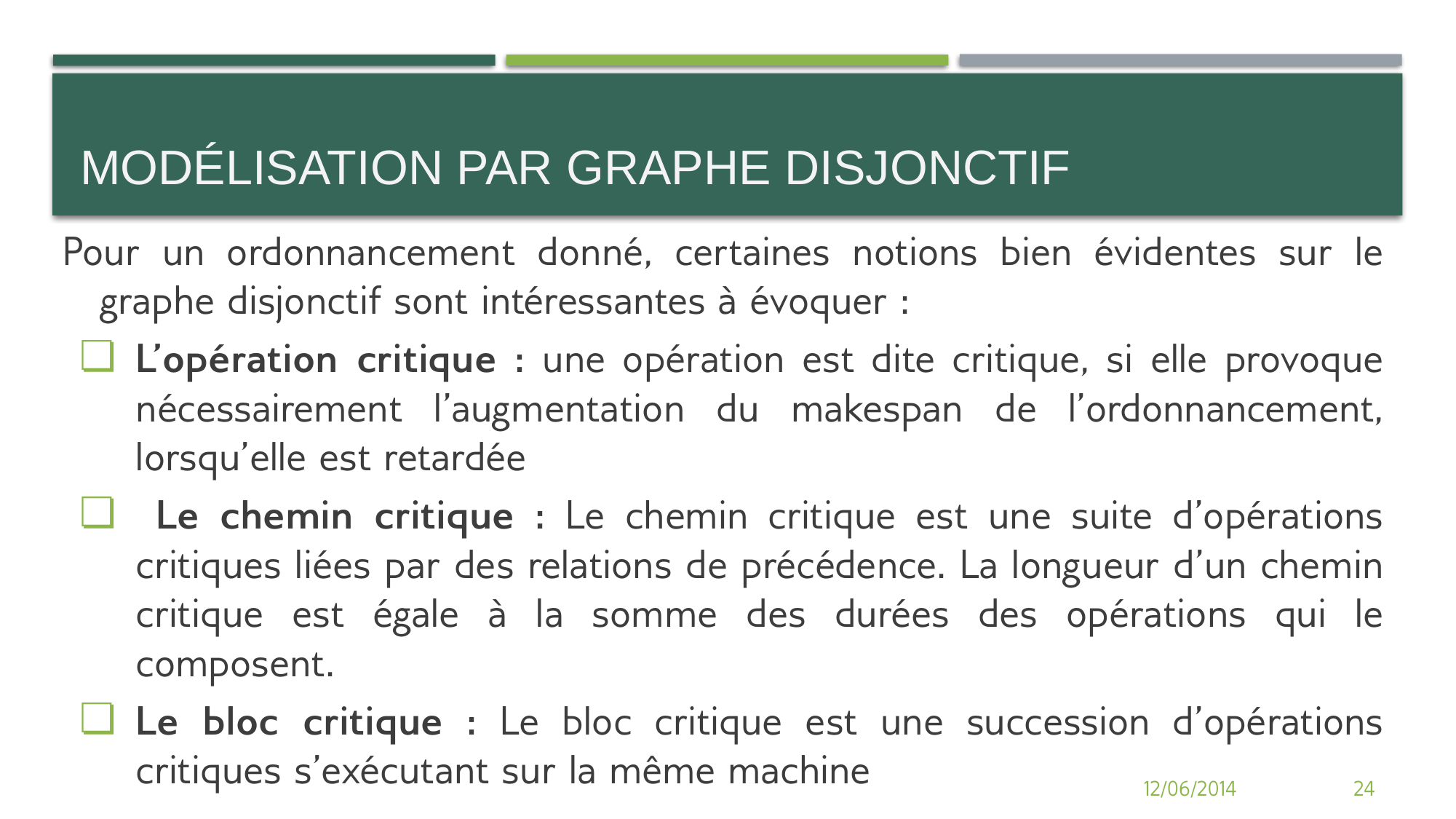

# Modélisation par graphe disjonctif
Pour un ordonnancement donné, certaines notions bien évidentes sur le graphe disjonctif sont intéressantes à évoquer :
L’opération critique : une opération est dite critique, si elle provoque nécessairement l’augmentation du makespan de l’ordonnancement, lorsqu’elle est retardée
 Le chemin critique : Le chemin critique est une suite d’opérations critiques liées par des relations de précédence. La longueur d’un chemin critique est égale à la somme des durées des opérations qui le composent.
Le bloc critique : Le bloc critique est une succession d’opérations critiques s’exécutant sur la même machine

12/06/2014
24